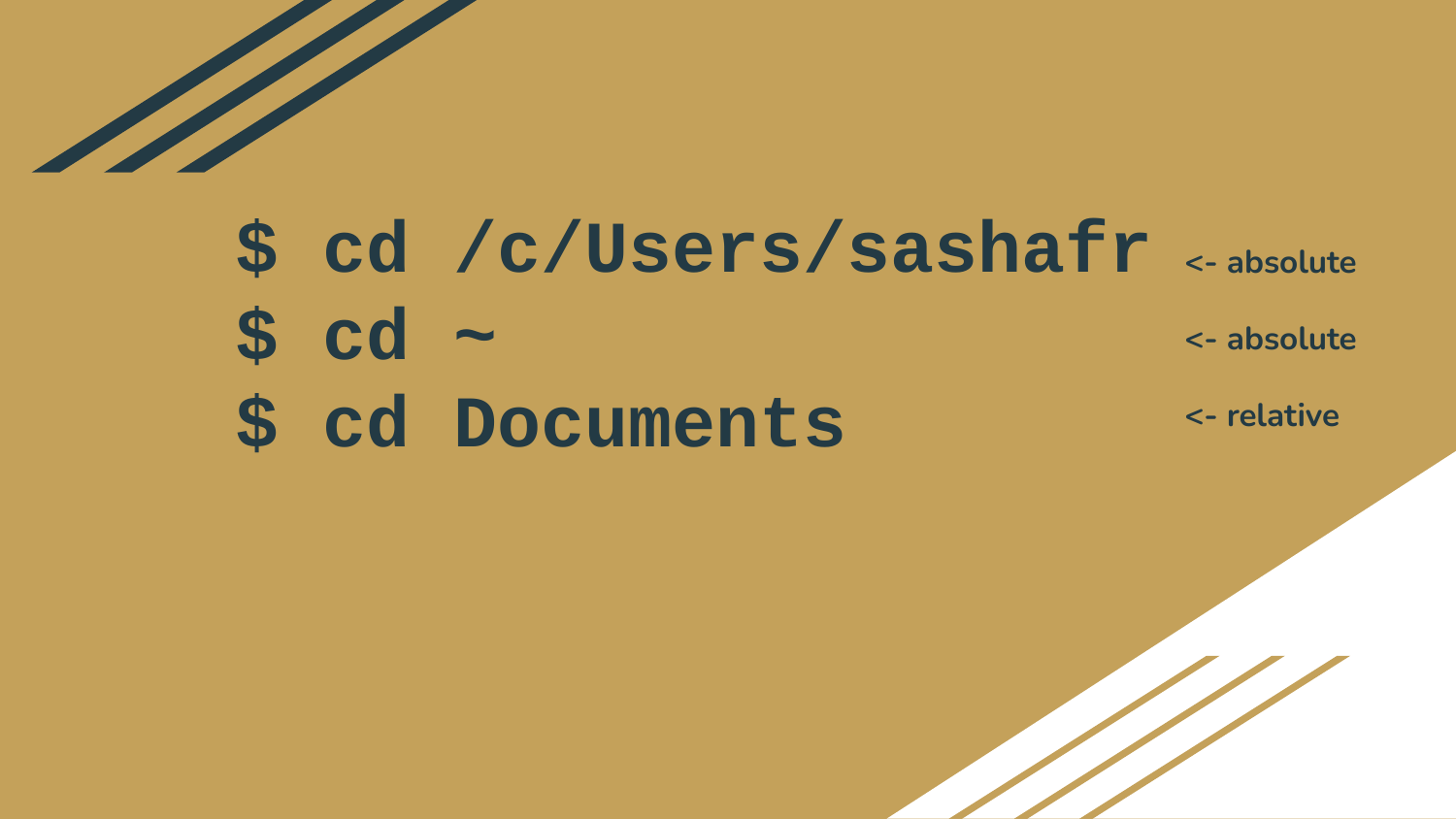

# $ cd /c/Users/sashafr
$ cd ~
$ cd Documents
<- absolute
<- absolute
<- relative